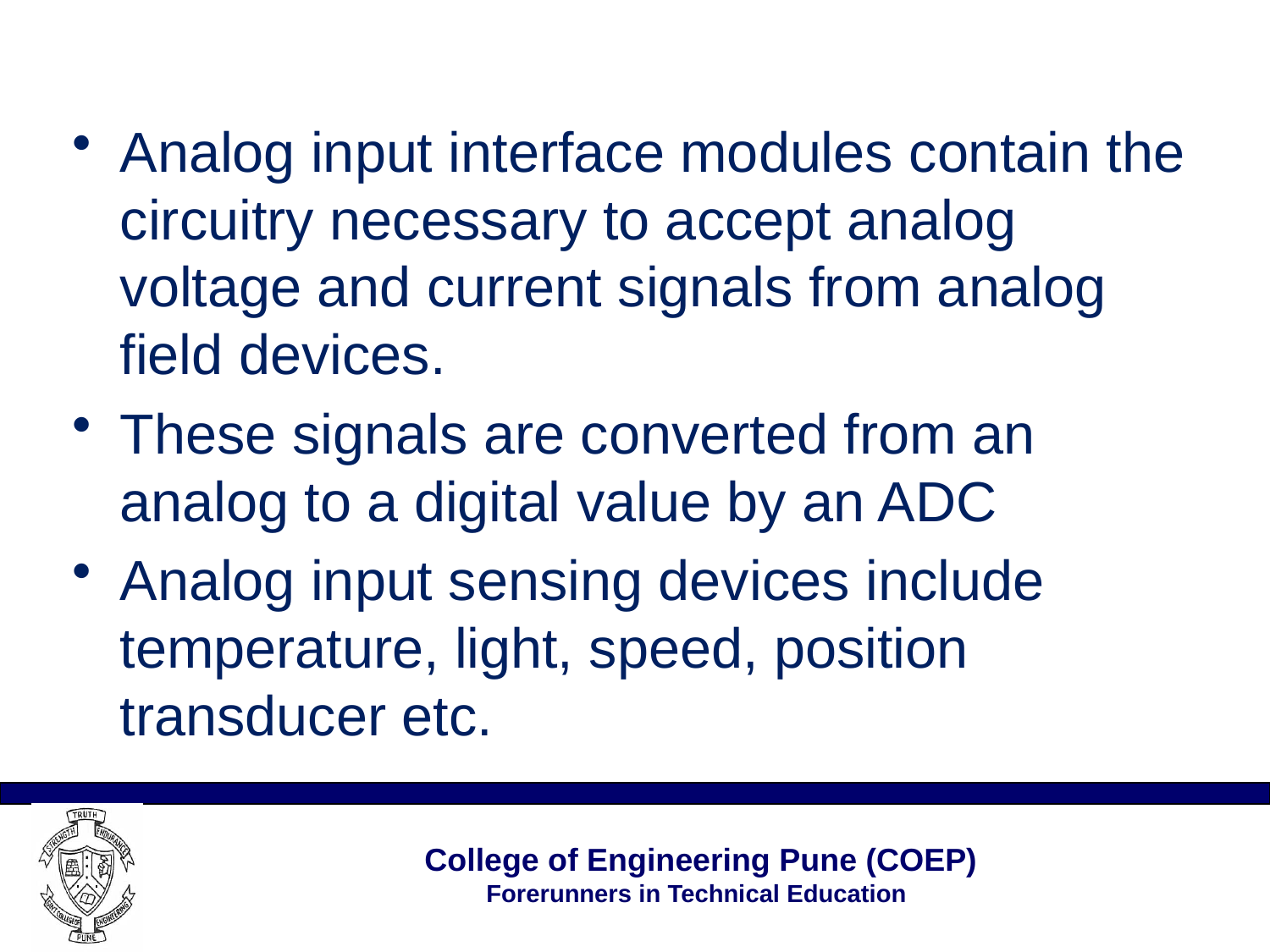

Analog input interface modules contain the circuitry necessary to accept analog voltage and current signals from analog field devices.
These signals are converted from an analog to a digital value by an ADC
Analog input sensing devices include temperature, light, speed, position transducer etc.